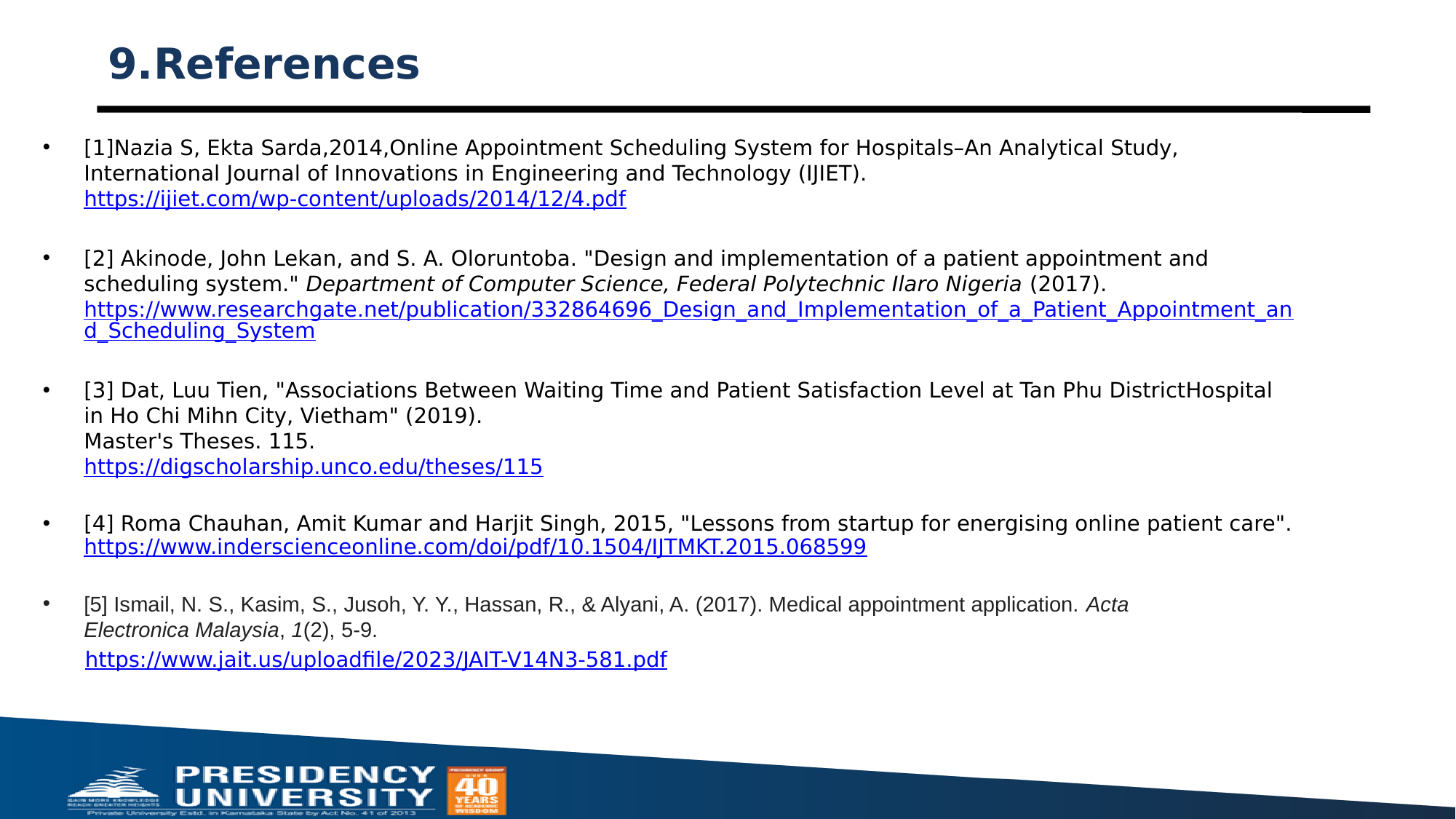

# 9.References
[1]Nazia S, Ekta Sarda,2014,Online Appointment Scheduling System for Hospitals–An Analytical Study, International Journal of Innovations in Engineering and Technology (IJIET).
https://ijiet.com/wp-content/uploads/2014/12/4.pdf

[2] Akinode, John Lekan, and S. A. Oloruntoba. "Design and implementation of a patient appointment and scheduling system." Department of Computer Science, Federal Polytechnic Ilaro Nigeria (2017).
https://www.researchgate.net/publication/332864696_Design_and_Implementation_of_a_Patient_Appointment_and_Scheduling_System

[3] Dat, Luu Tien, "Associations Between Waiting Time and Patient Satisfaction Level at Tan Phu DistrictHospital in Ho Chi Mihn City, Vietham" (2019).
Master's Theses. 115.
https://digscholarship.unco.edu/theses/115

[4] Roma Chauhan, Amit Kumar and Harjit Singh, 2015, "Lessons from startup for energising online patient care".
https://www.inderscienceonline.com/doi/pdf/10.1504/IJTMKT.2015.068599

[5] Ismail, N. S., Kasim, S., Jusoh, Y. Y., Hassan, R., & Alyani, A. (2017). Medical appointment application. Acta Electronica Malaysia, 1(2), 5-9.
       https://www.jait.us/uploadfile/2023/JAIT-V14N3-581.pdf